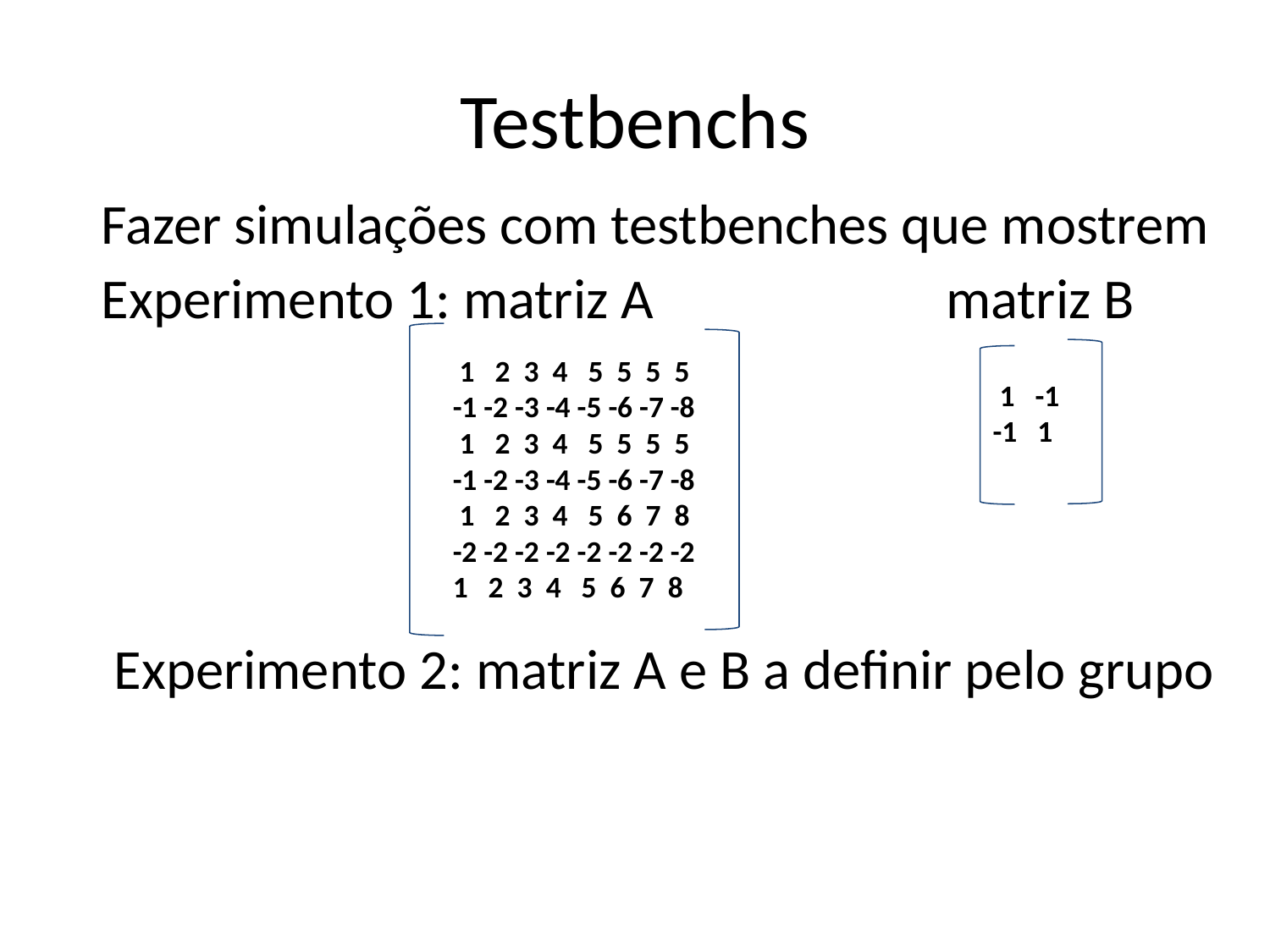

# Testbenchs
Fazer simulações com testbenches que mostrem
Experimento 1: matriz A                       matriz B

 Experimento 2: matriz A e B a definir pelo grupo

 1   2  3  4   5  5  5  5
-1 -2 -3 -4 -5 -6 -7 -8
 1   2  3  4   5  5  5  5
-1 -2 -3 -4 -5 -6 -7 -8
 1   2  3  4   5  6  7  8
-2 -2 -2 -2 -2 -2 -2 -2
1   2  3  4   5  6  7  8

 1   -1
-1   1